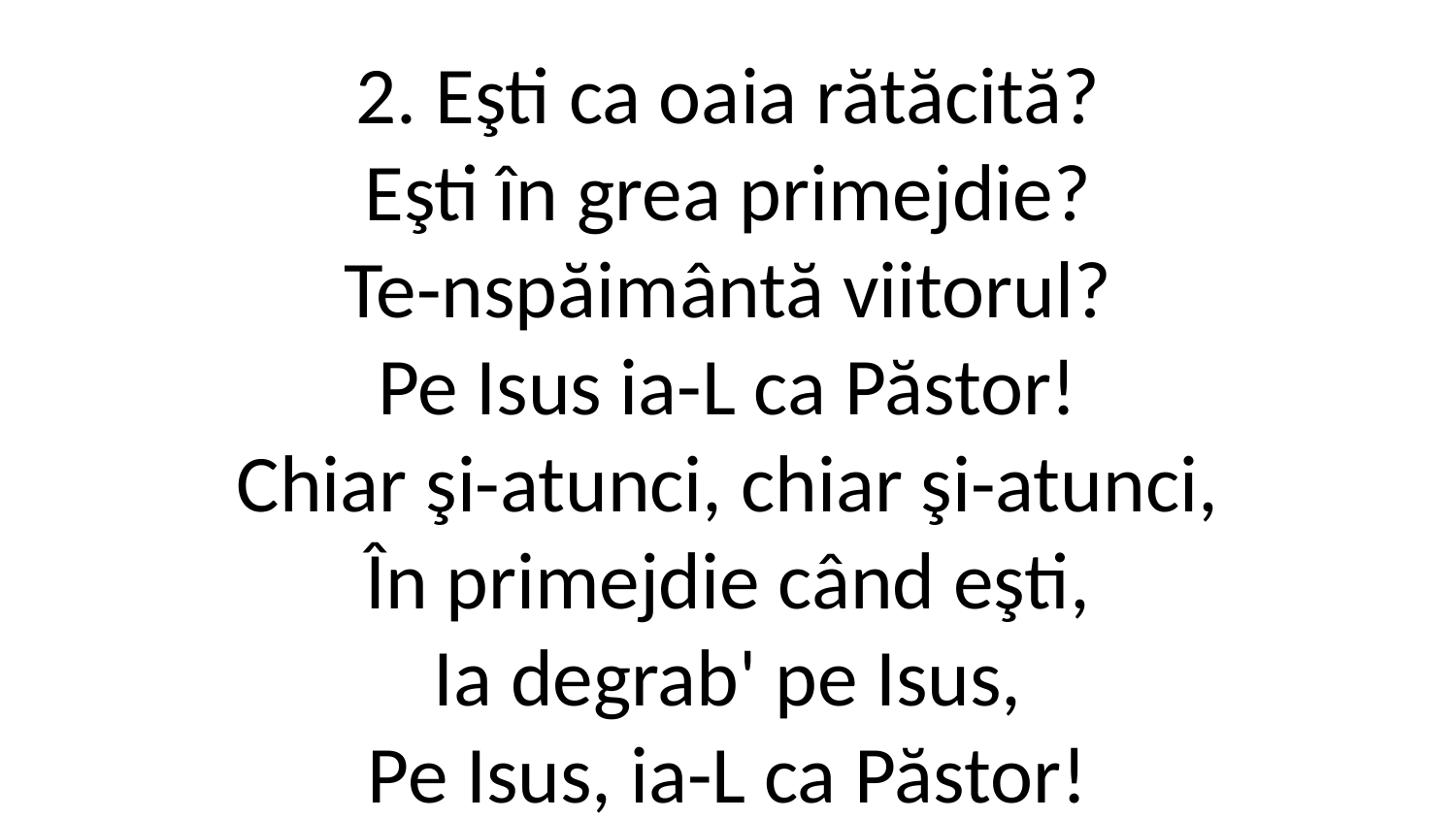

2. Eşti ca oaia rătăcită?
Eşti în grea primejdie?
Te-nspăimântă viitorul?
Pe Isus ia-L ca Păstor!
Chiar şi-atunci, chiar şi-atunci,
În primejdie când eşti,
Ia degrab' pe Isus,
Pe Isus, ia-L ca Păstor!